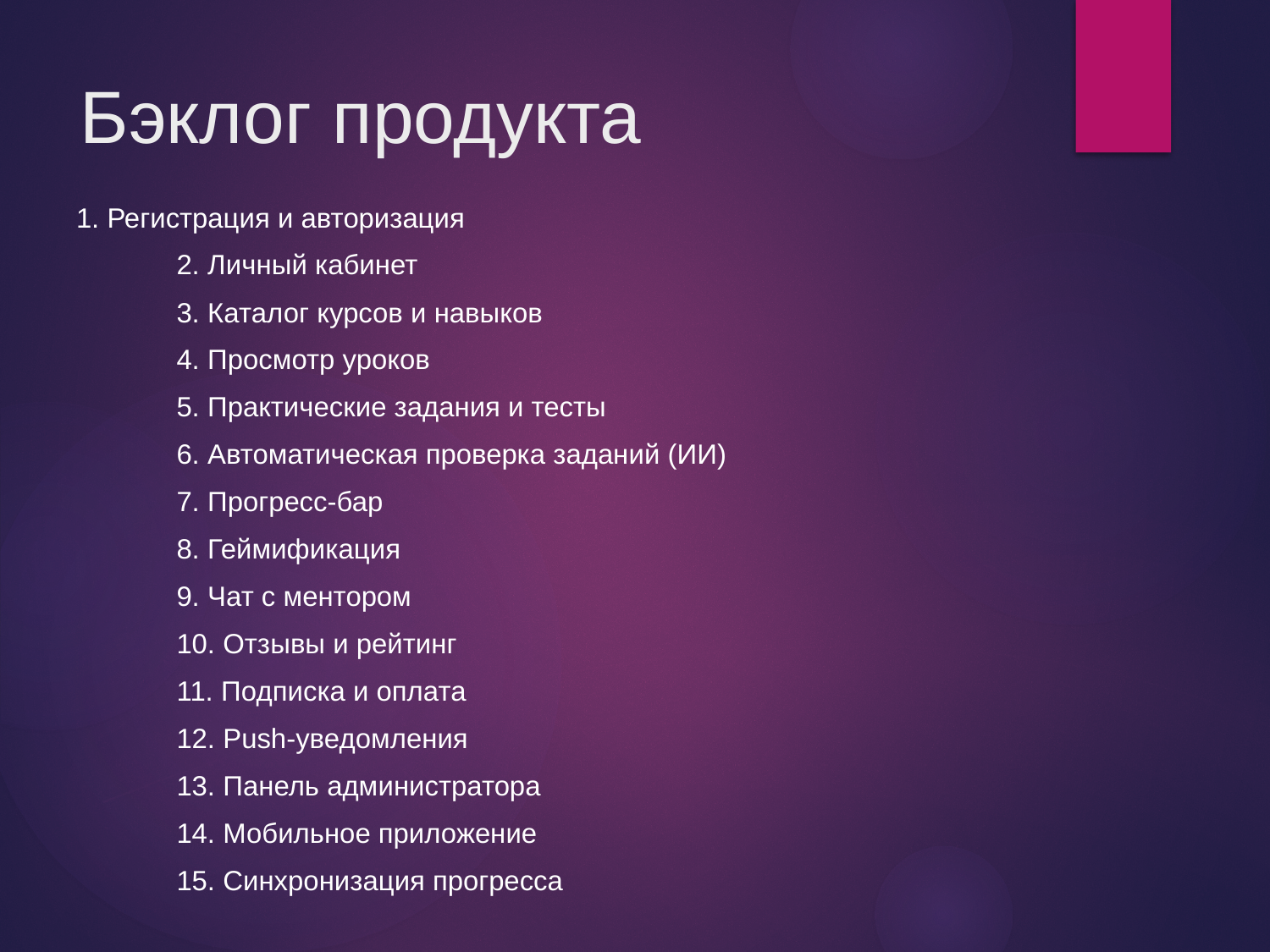

# Бэклог продукта
1. Регистрация и авторизация
	2. Личный кабинет
		3. Каталог курсов и навыков
			4. Просмотр уроков
				5. Практические задания и тесты
					6. Автоматическая проверка заданий (ИИ)
						7. Прогресс-бар
							8. Геймификация
								9. Чат с ментором
									10. Отзывы и рейтинг
										11. Подписка и оплата
											12. Push-уведомления
										13. Панель администратора
									14. Мобильное приложение
								15. Синхронизация прогресса